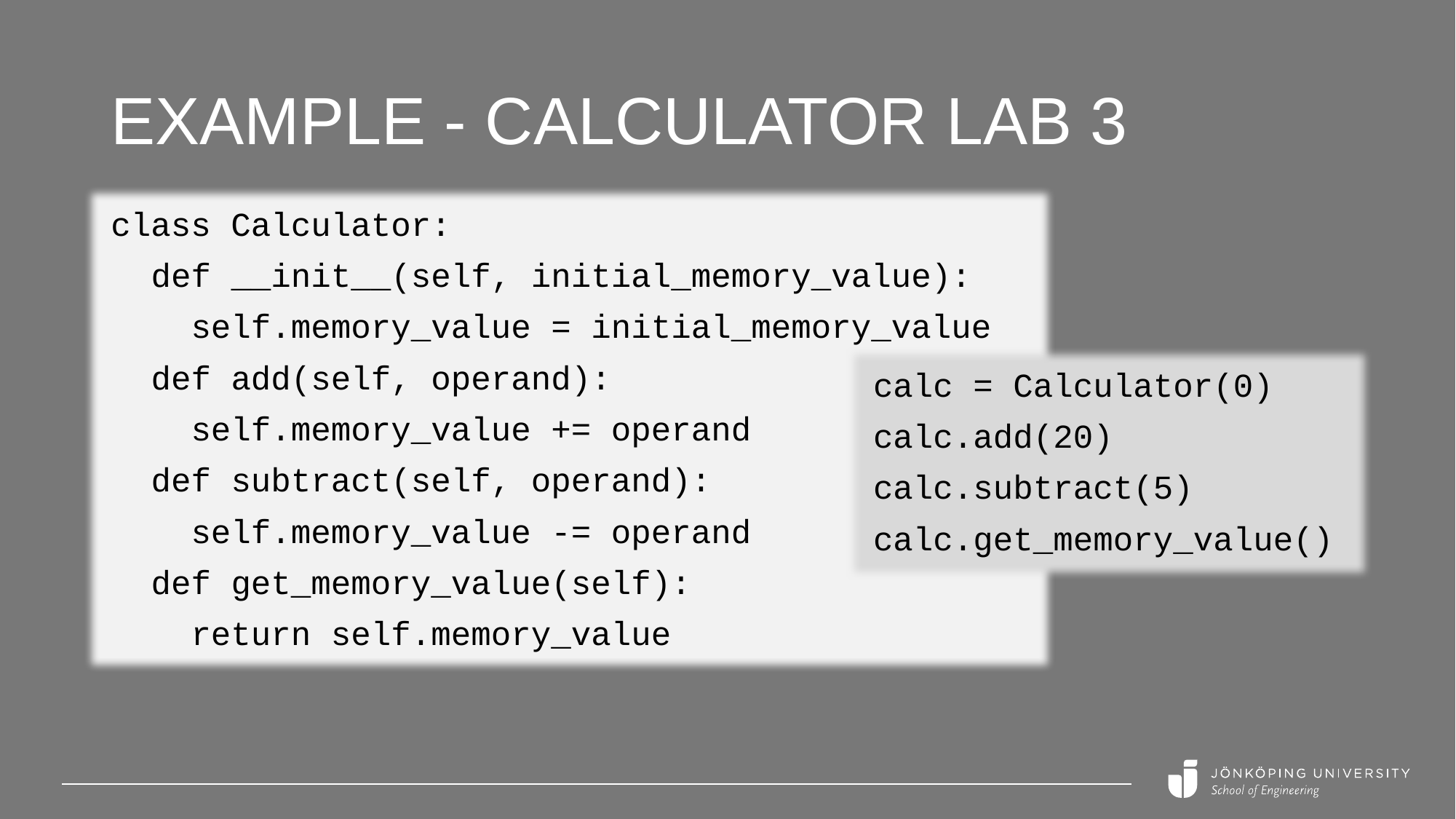

# Example - Calculator lab 3
class Calculator:
  def __init__(self, initial_memory_value):
    self.memory_value = initial_memory_value
  def add(self, operand):
    self.memory_value += operand
  def subtract(self, operand):
    self.memory_value -= operand
  def get_memory_value(self):
    return self.memory_value
calc = Calculator(0)
calc.add(20)
calc.subtract(5)
calc.get_memory_value()